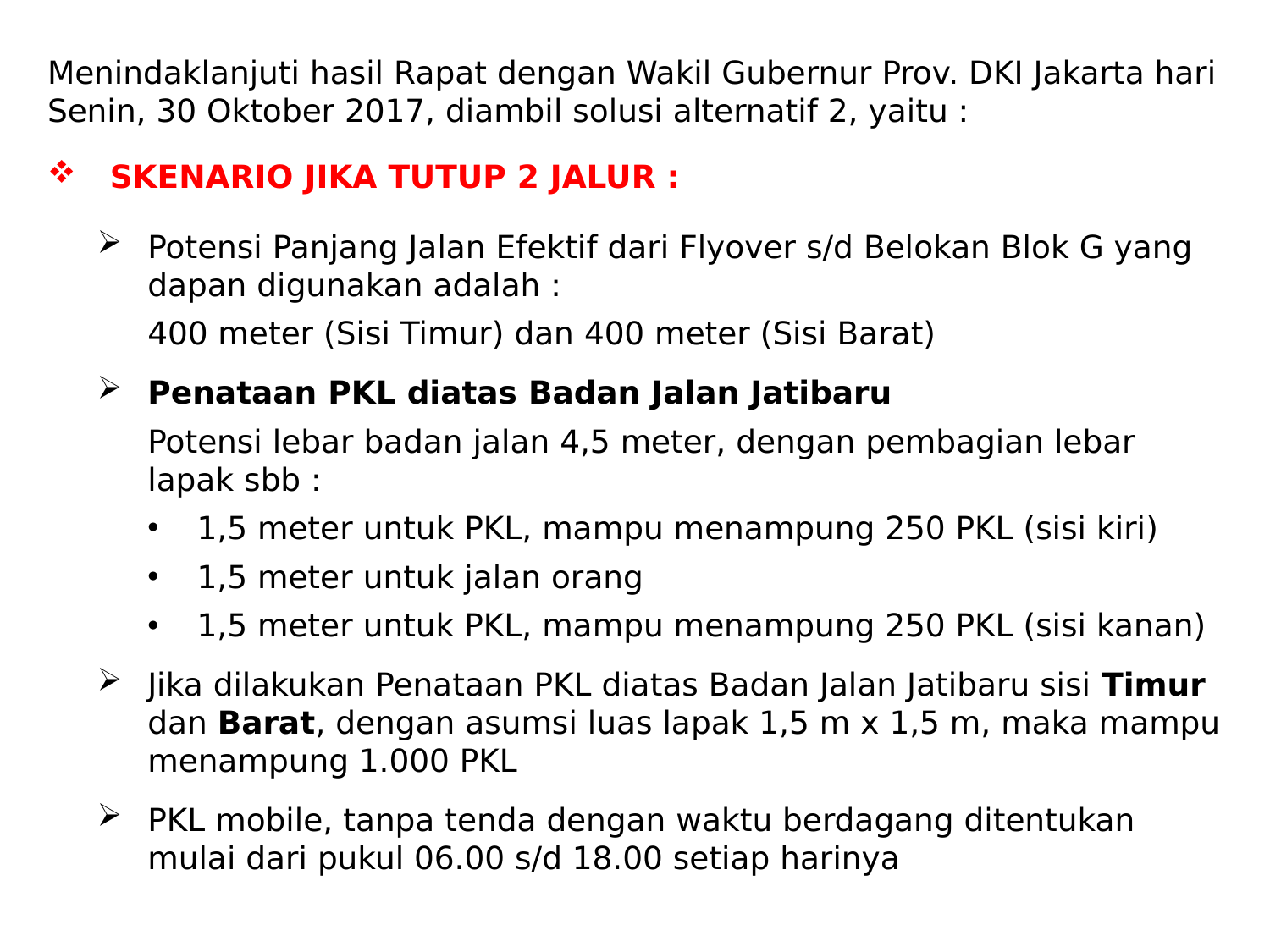

Menindaklanjuti hasil Rapat dengan Wakil Gubernur Prov. DKI Jakarta hari Senin, 30 Oktober 2017, diambil solusi alternatif 2, yaitu :
SKENARIO JIKA TUTUP 2 JALUR :
Potensi Panjang Jalan Efektif dari Flyover s/d Belokan Blok G yang dapan digunakan adalah :
400 meter (Sisi Timur) dan 400 meter (Sisi Barat)
Penataan PKL diatas Badan Jalan Jatibaru
Potensi lebar badan jalan 4,5 meter, dengan pembagian lebar lapak sbb :
1,5 meter untuk PKL, mampu menampung 250 PKL (sisi kiri)
1,5 meter untuk jalan orang
1,5 meter untuk PKL, mampu menampung 250 PKL (sisi kanan)
Jika dilakukan Penataan PKL diatas Badan Jalan Jatibaru sisi Timur dan Barat, dengan asumsi luas lapak 1,5 m x 1,5 m, maka mampu menampung 1.000 PKL
PKL mobile, tanpa tenda dengan waktu berdagang ditentukan mulai dari pukul 06.00 s/d 18.00 setiap harinya